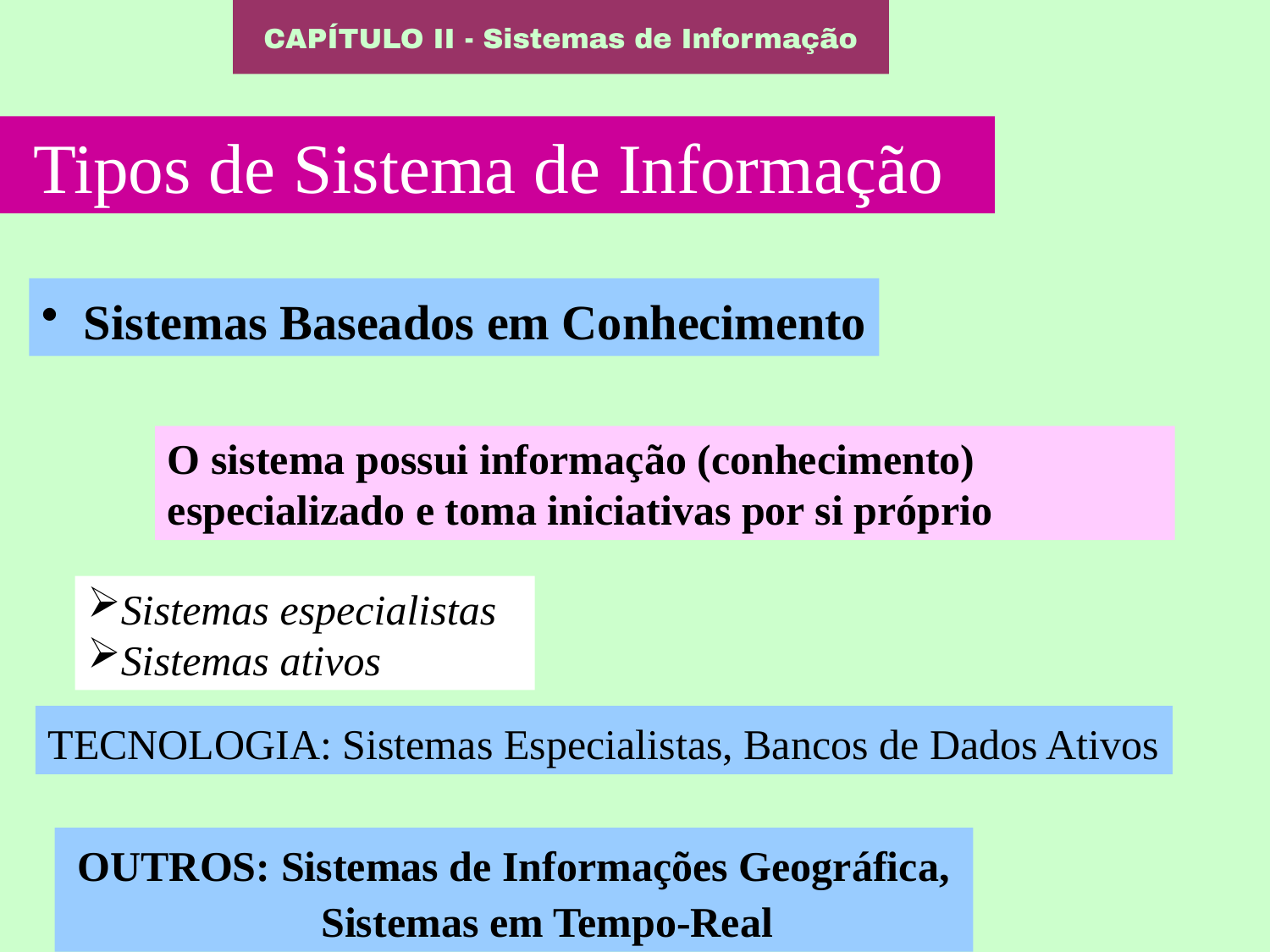

CAPÍTULO II - Sistemas de Informação
Tipos de Sistema de Informação
 Sistemas Baseados em Conhecimento
O sistema possui informação (conhecimento) especializado e toma iniciativas por si próprio
Sistemas especialistas
Sistemas ativos
TECNOLOGIA: Sistemas Especialistas, Bancos de Dados Ativos
 OUTROS: Sistemas de Informações Geográfica,
		Sistemas em Tempo-Real